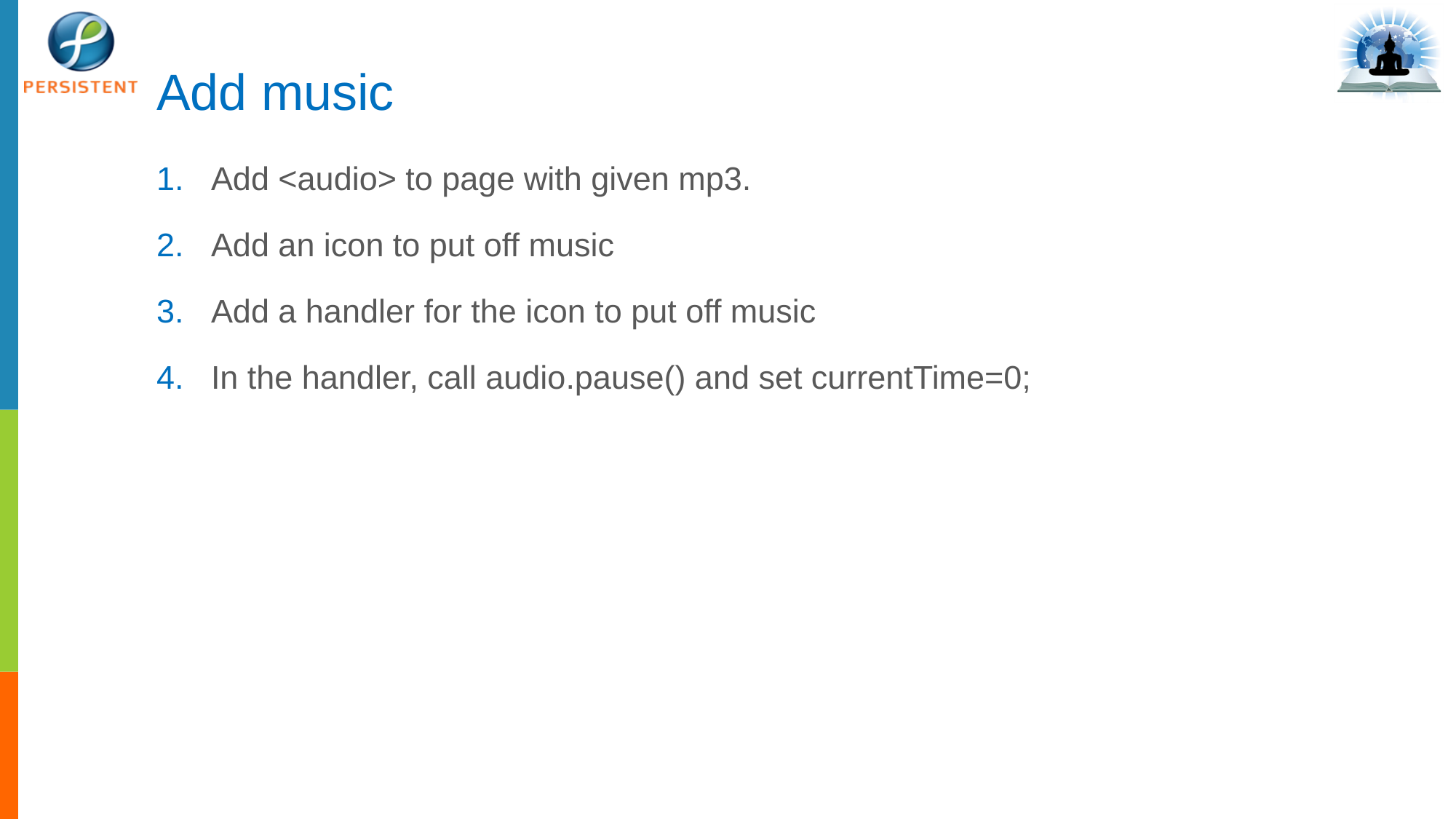

# Add music
Add <audio> to page with given mp3.
Add an icon to put off music
Add a handler for the icon to put off music
In the handler, call audio.pause() and set currentTime=0;